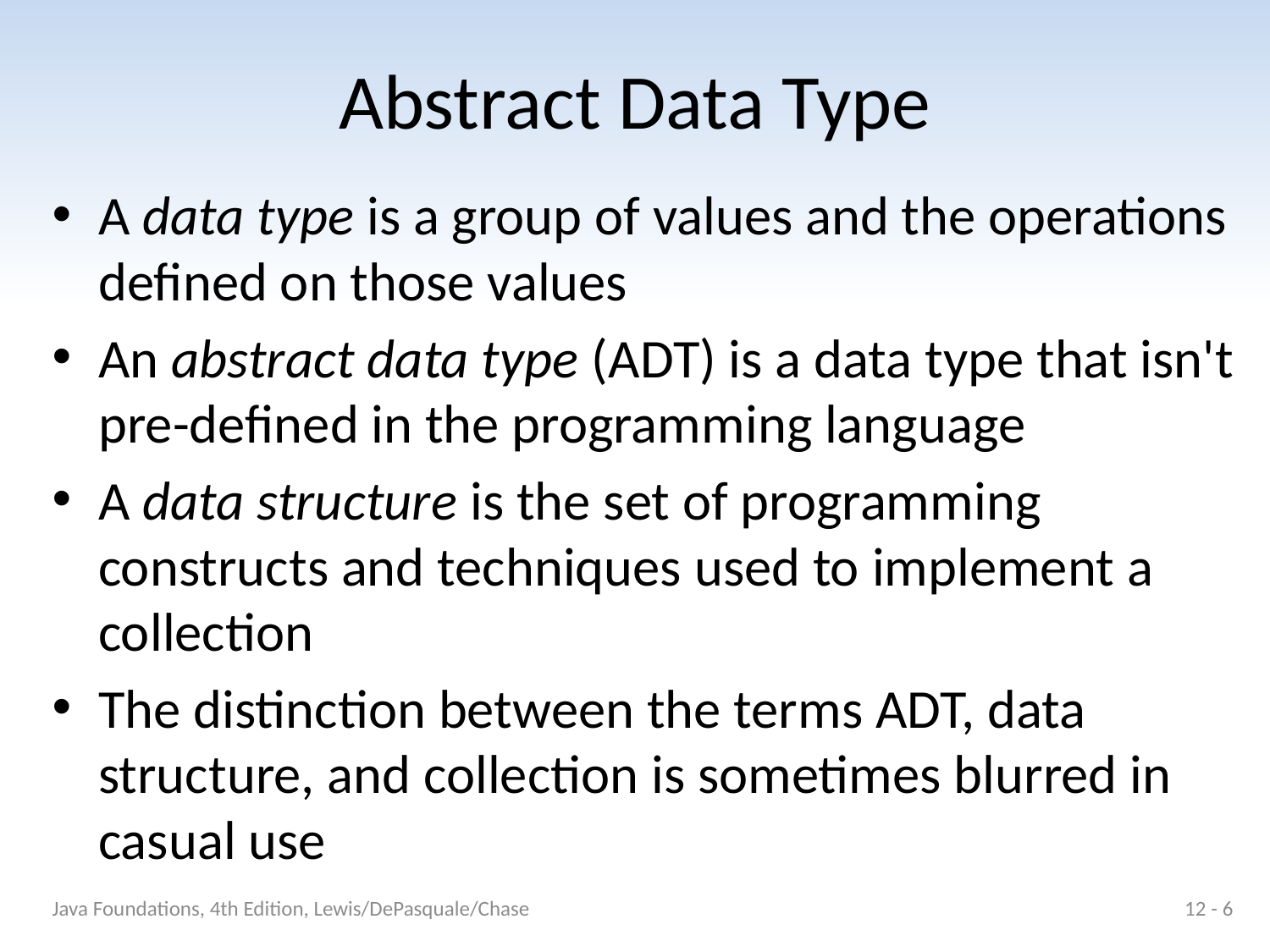

# Abstract Data Type
A data type is a group of values and the operations defined on those values
An abstract data type (ADT) is a data type that isn't pre-defined in the programming language
A data structure is the set of programming constructs and techniques used to implement a collection
The distinction between the terms ADT, data structure, and collection is sometimes blurred in casual use
Java Foundations, 4th Edition, Lewis/DePasquale/Chase
12 - 6